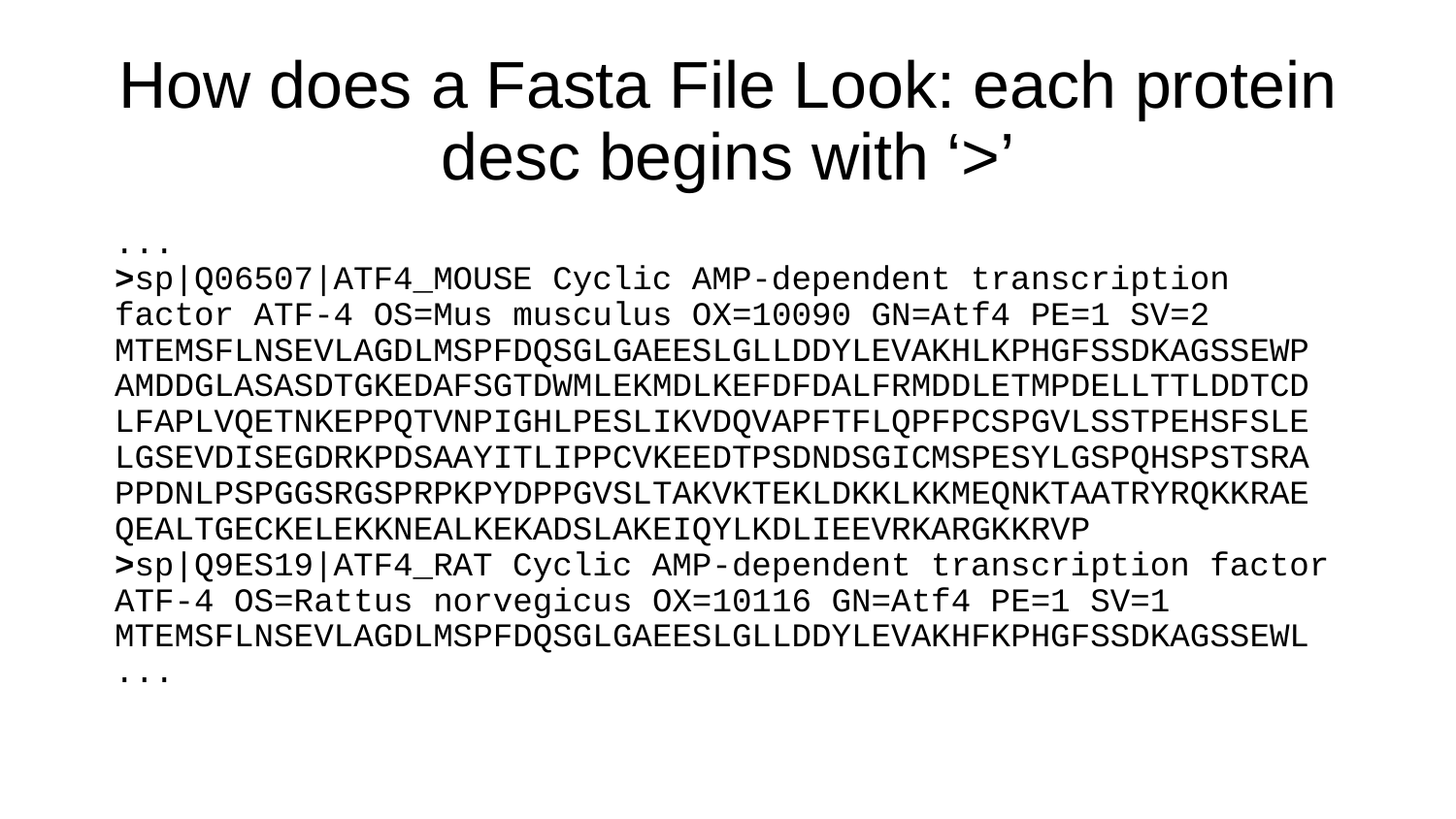

# How does a Fasta File Look: each protein desc begins with ‘>’
...
>sp|Q06507|ATF4_MOUSE Cyclic AMP-dependent transcription factor ATF-4 OS=Mus musculus OX=10090 GN=Atf4 PE=1 SV=2
MTEMSFLNSEVLAGDLMSPFDQSGLGAEESLGLLDDYLEVAKHLKPHGFSSDKAGSSEWP
AMDDGLASASDTGKEDAFSGTDWMLEKMDLKEFDFDALFRMDDLETMPDELLTTLDDTCD
LFAPLVQETNKEPPQTVNPIGHLPESLIKVDQVAPFTFLQPFPCSPGVLSSTPEHSFSLE
LGSEVDISEGDRKPDSAAYITLIPPCVKEEDTPSDNDSGICMSPESYLGSPQHSPSTSRA
PPDNLPSPGGSRGSPRPKPYDPPGVSLTAKVKTEKLDKKLKKMEQNKTAATRYRQKKRAE
QEALTGECKELEKKNEALKEKADSLAKEIQYLKDLIEEVRKARGKKRVP
>sp|Q9ES19|ATF4_RAT Cyclic AMP-dependent transcription factor ATF-4 OS=Rattus norvegicus OX=10116 GN=Atf4 PE=1 SV=1
MTEMSFLNSEVLAGDLMSPFDQSGLGAEESLGLLDDYLEVAKHFKPHGFSSDKAGSSEWL
...